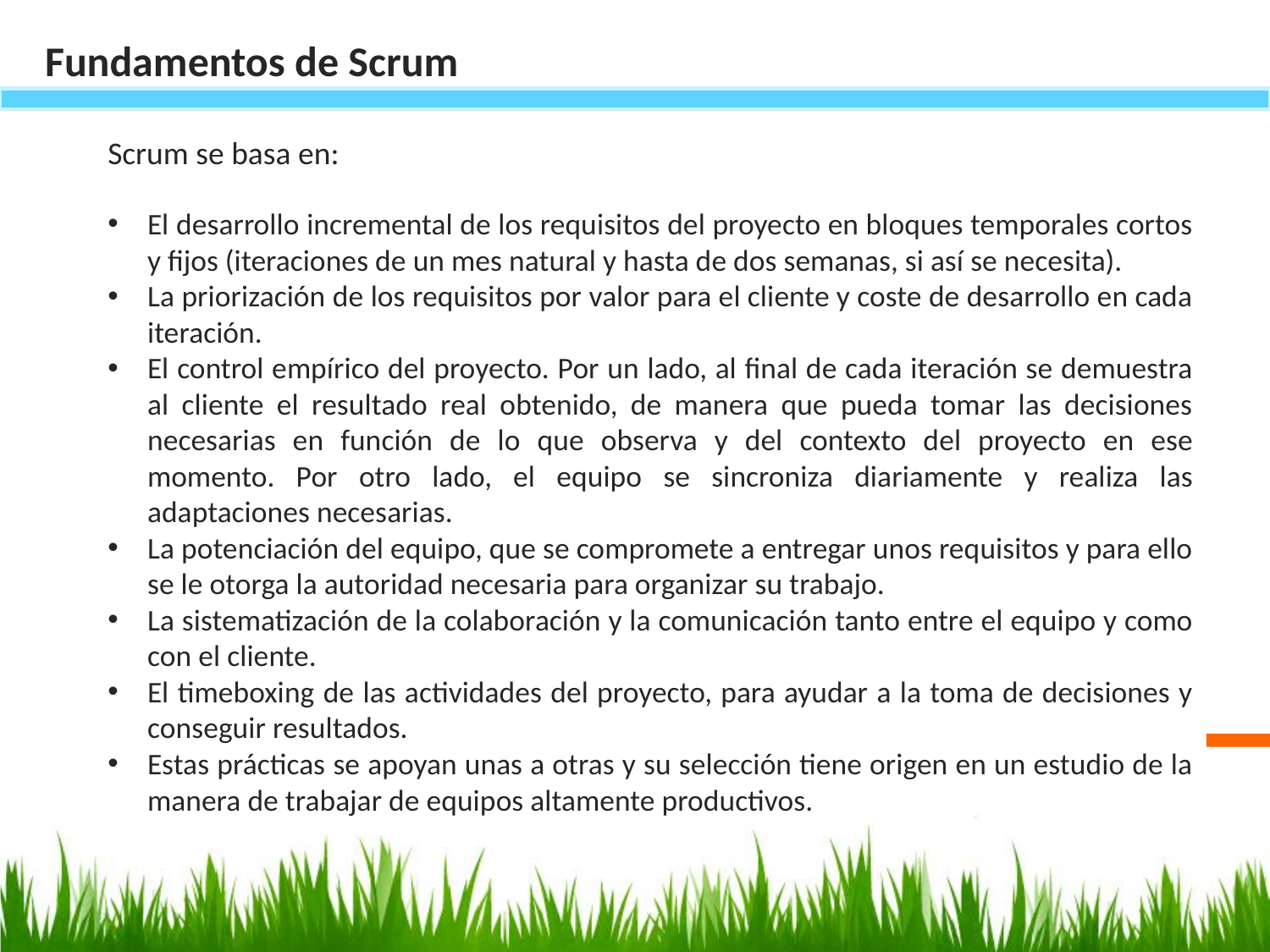

Fundamentos de Scrum

Scrum se basa en:

El desarrollo incremental de los requisitos del proyecto en bloques temporales cortos y fijos (iteraciones de un mes natural y hasta de dos semanas, si así se necesita).
La priorización de los requisitos por valor para el cliente y coste de desarrollo en cada iteración.
El control empírico del proyecto. Por un lado, al final de cada iteración se demuestra al cliente el resultado real obtenido, de manera que pueda tomar las decisiones necesarias en función de lo que observa y del contexto del proyecto en ese momento. Por otro lado, el equipo se sincroniza diariamente y realiza las adaptaciones necesarias.
La potenciación del equipo, que se compromete a entregar unos requisitos y para ello se le otorga la autoridad necesaria para organizar su trabajo.
La sistematización de la colaboración y la comunicación tanto entre el equipo y como con el cliente.
El timeboxing de las actividades del proyecto, para ayudar a la toma de decisiones y conseguir resultados.
Estas prácticas se apoyan unas a otras y su selección tiene origen en un estudio de la manera de trabajar de equipos altamente productivos.